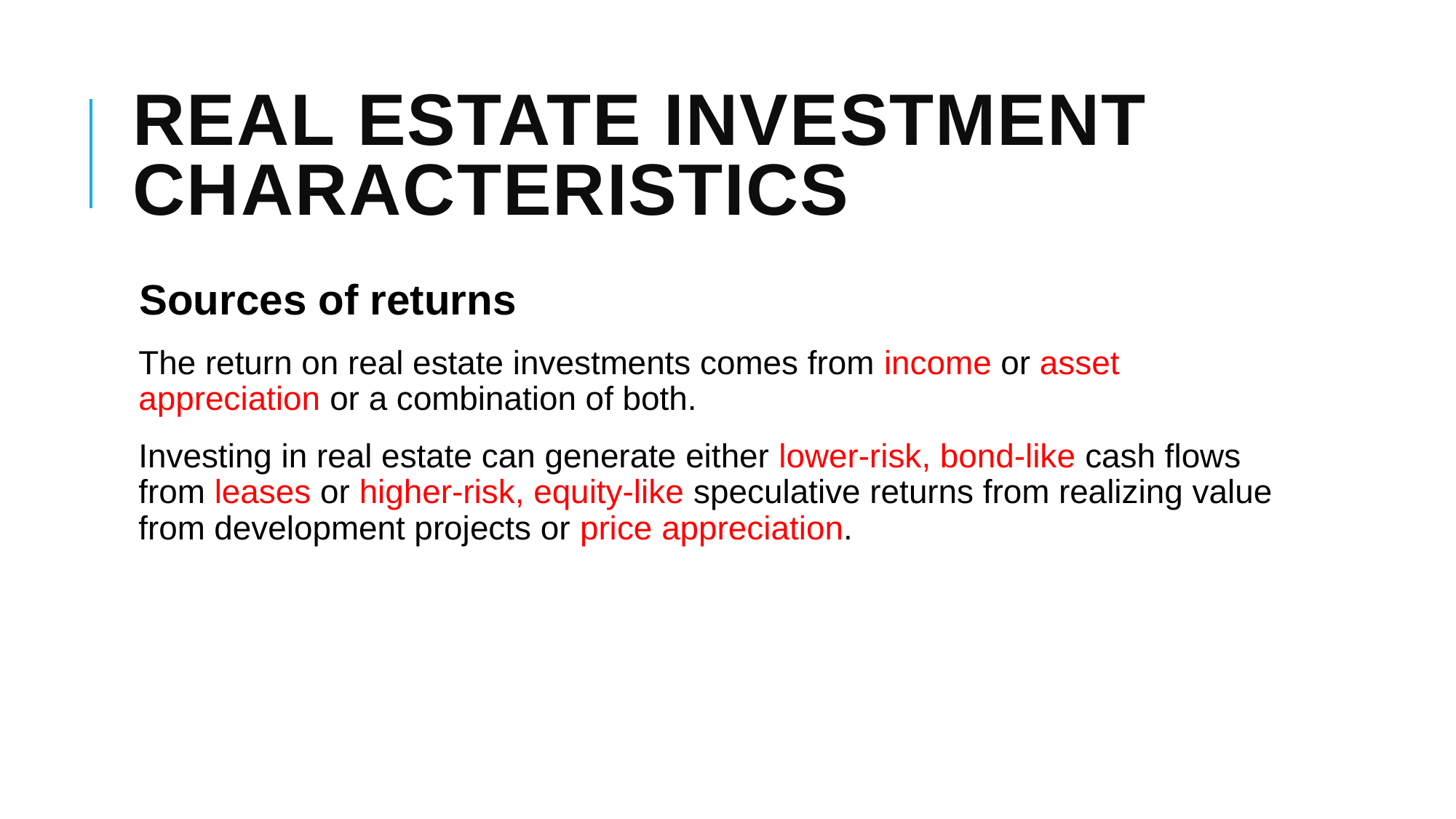

# REAL ESTATE INVESTMENT CHARACTERISTICS
Sources of returns
The return on real estate investments comes from income or asset appreciation or a combination of both.
Investing in real estate can generate either lower-risk, bond-like cash flows from leases or higher-risk, equity-like speculative returns from realizing value from development projects or price appreciation.